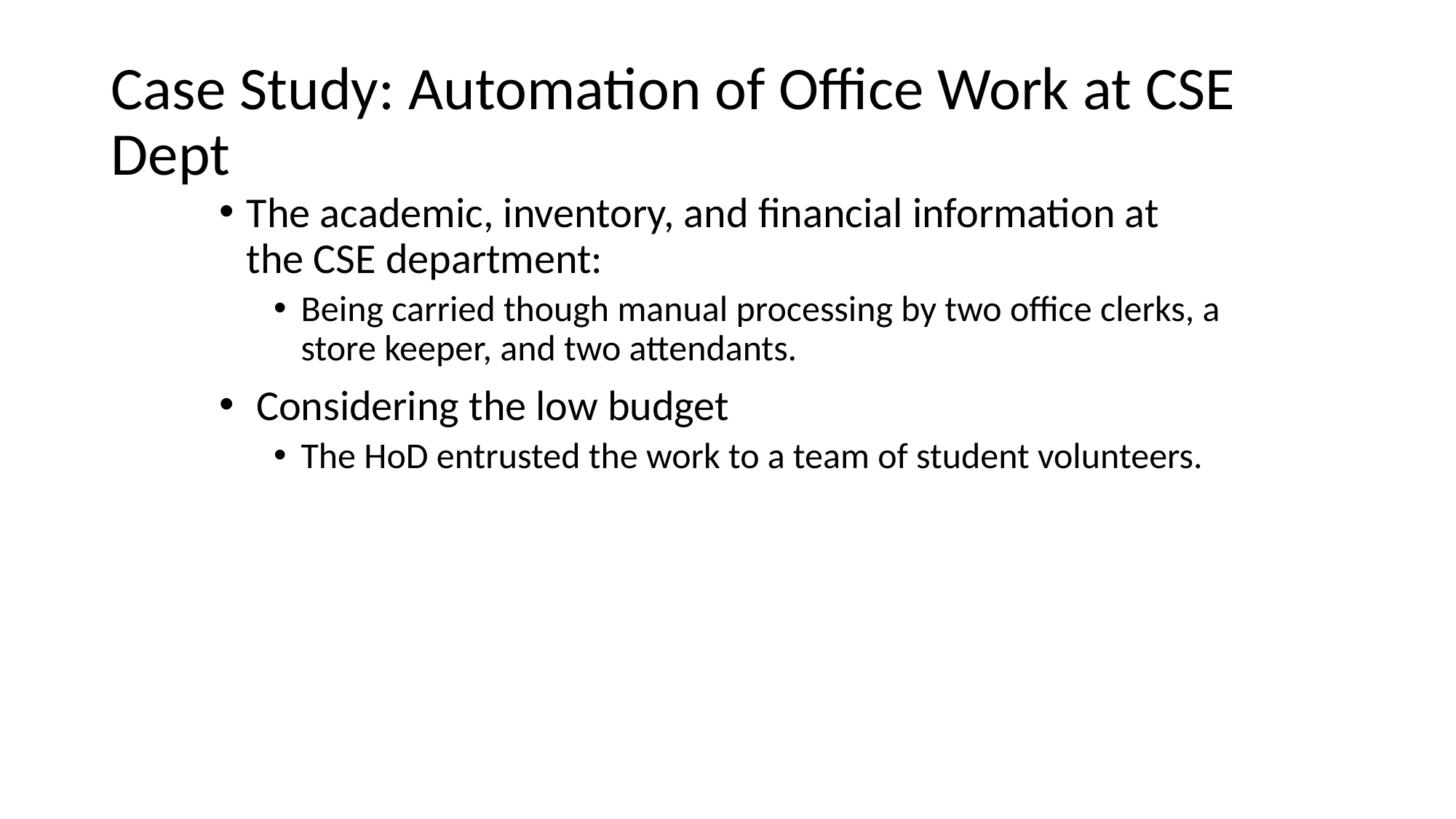

# Case Study: Automation of Office Work at CSE Dept
The academic, inventory, and financial information at the CSE department:
Being carried though manual processing by two office clerks, a store keeper, and two attendants.
 Considering the low budget
The HoD entrusted the work to a team of student volunteers.